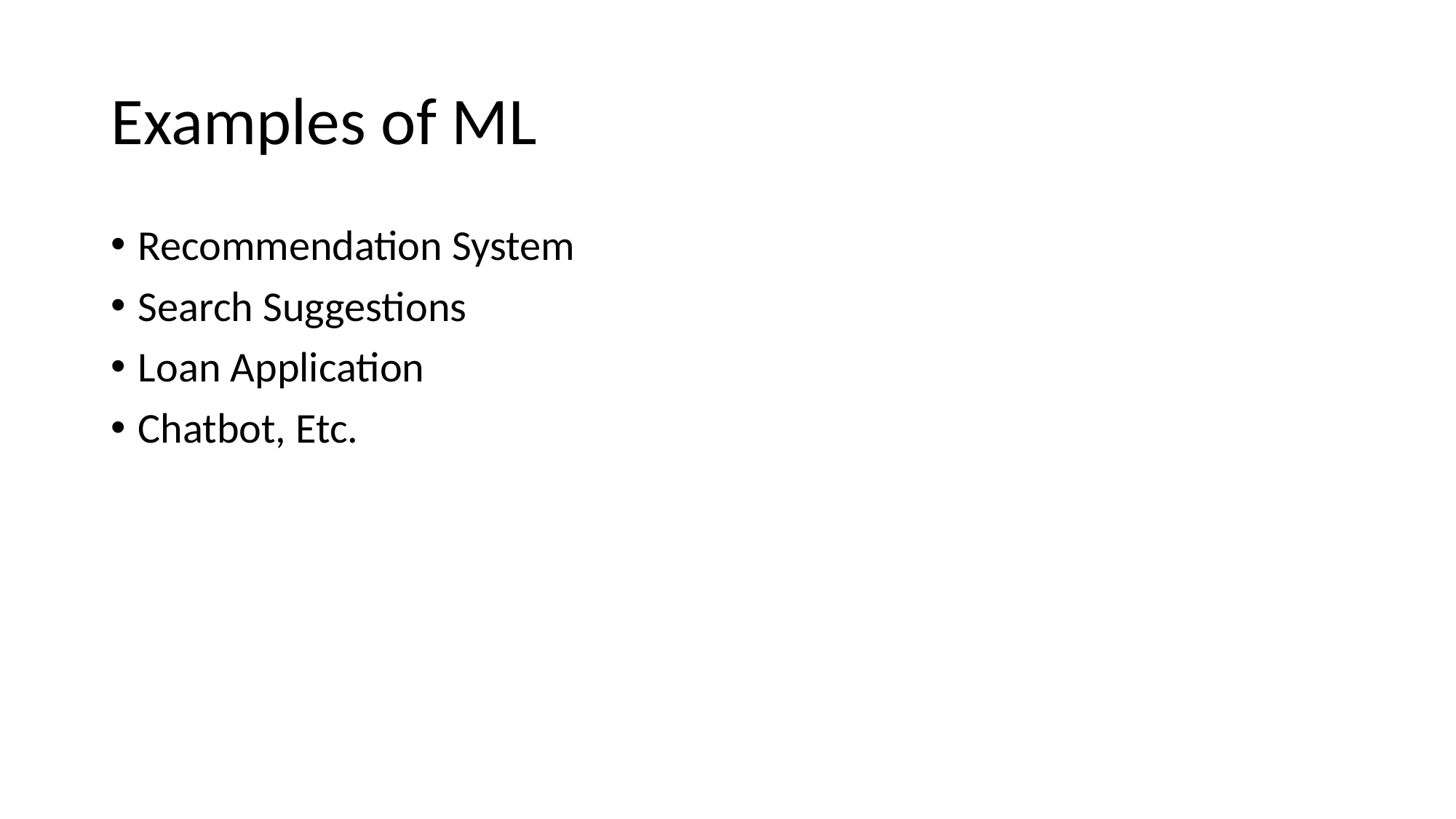

# Examples of ML
Recommendation System
Search Suggestions
Loan Application
Chatbot, Etc.